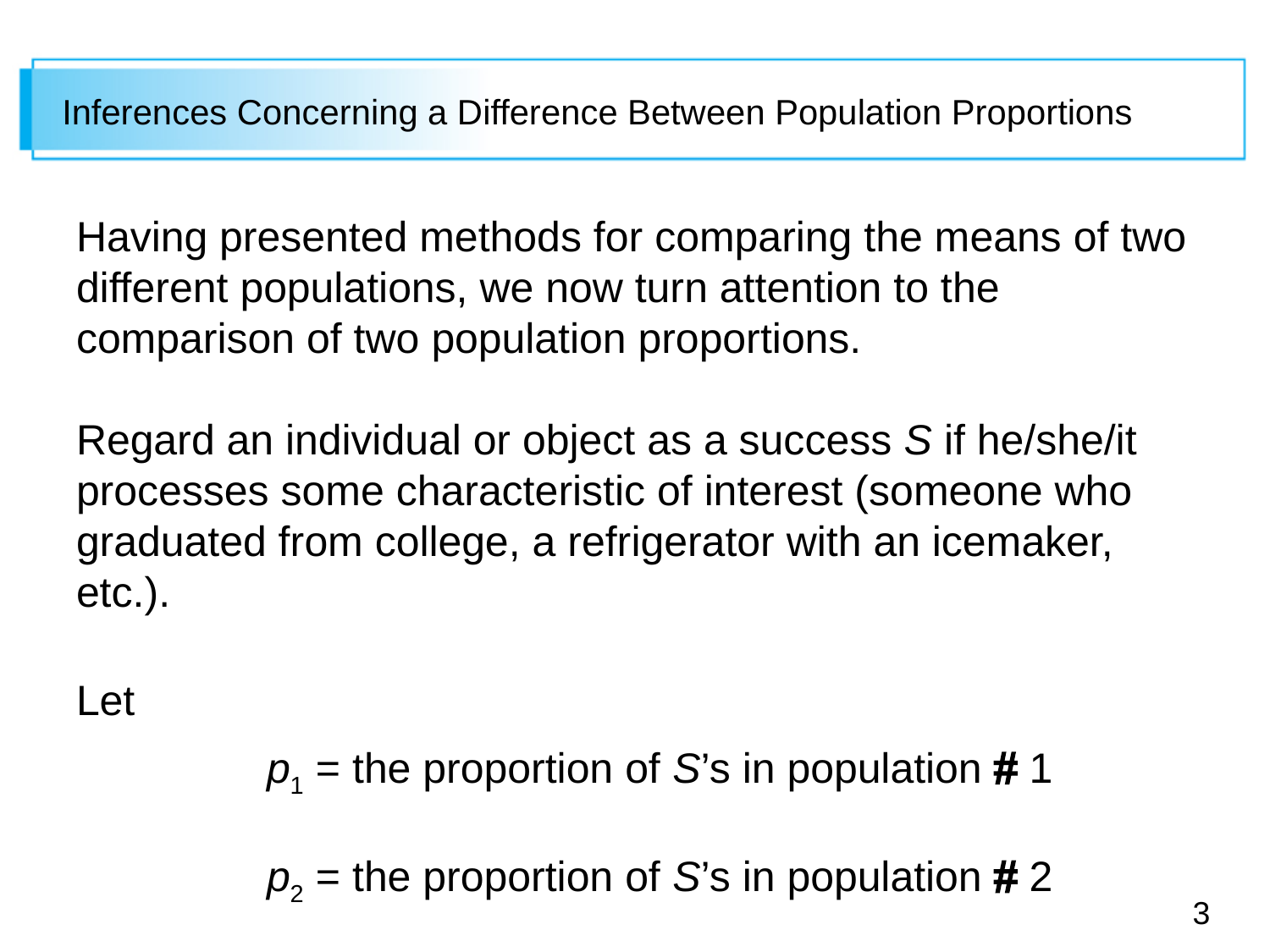

# Inferences Concerning a Difference Between Population Proportions
Having presented methods for comparing the means of two different populations, we now turn attention to the comparison of two population proportions.
Regard an individual or object as a success S if he/she/it processes some characteristic of interest (someone who graduated from college, a refrigerator with an icemaker, etc.).

Let
		p1 = the proportion of S’s in population # 1
		p2 = the proportion of S’s in population # 2